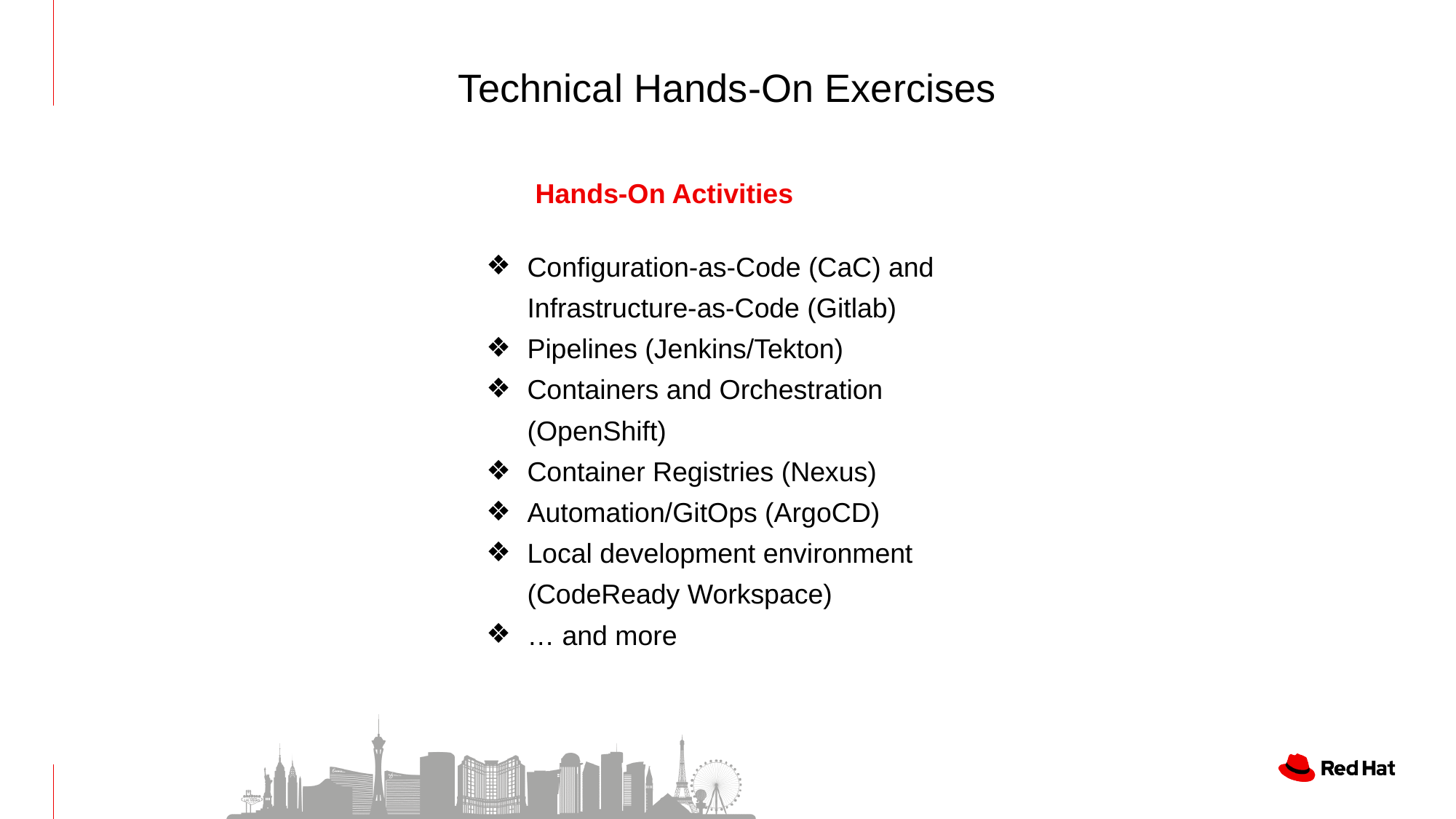

# Technical Hands-On Exercises
Hands-On Activities
Configuration-as-Code (CaC) and Infrastructure-as-Code (Gitlab)
Pipelines (Jenkins/Tekton)
Containers and Orchestration (OpenShift)
Container Registries (Nexus)
Automation/GitOps (ArgoCD)
Local development environment (CodeReady Workspace)
… and more